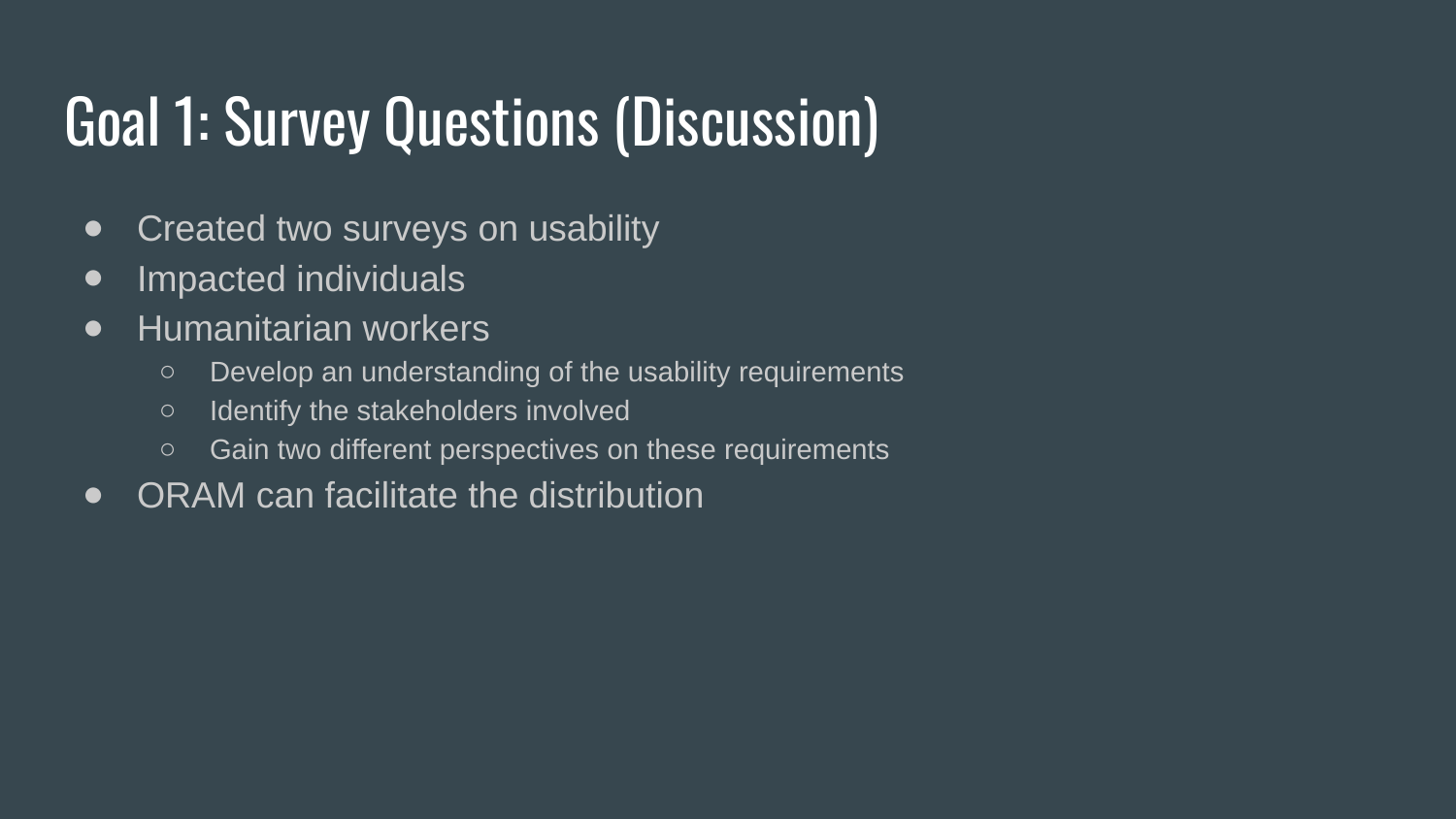

# Goal 1: Survey Questions (Discussion)
Created two surveys on usability
Impacted individuals
Humanitarian workers
Develop an understanding of the usability requirements
Identify the stakeholders involved
Gain two different perspectives on these requirements
ORAM can facilitate the distribution